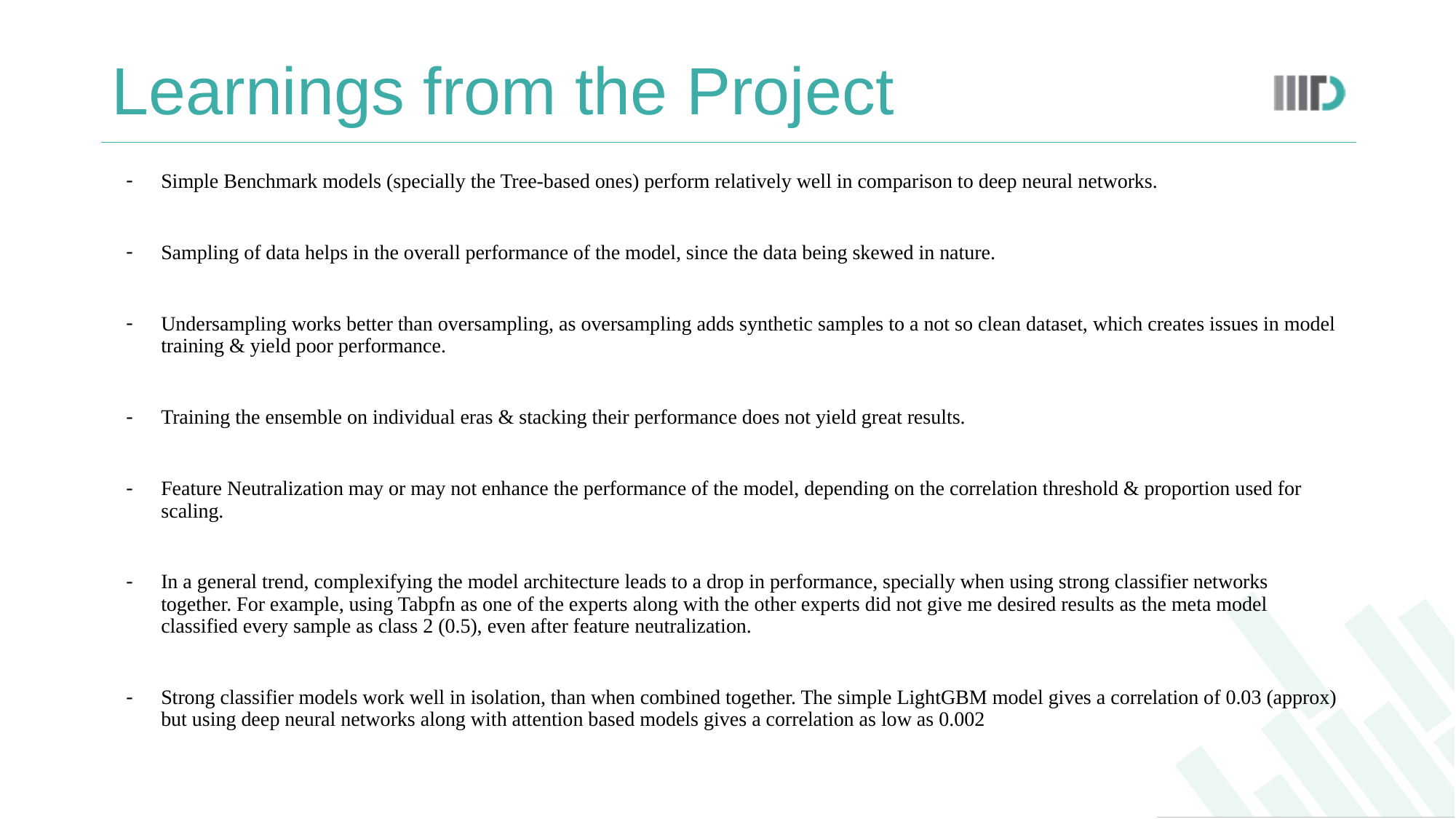

# Learnings from the Project
Simple Benchmark models (specially the Tree-based ones) perform relatively well in comparison to deep neural networks.

Sampling of data helps in the overall performance of the model, since the data being skewed in nature.

Undersampling works better than oversampling, as oversampling adds synthetic samples to a not so clean dataset, which creates issues in model training & yield poor performance.

Training the ensemble on individual eras & stacking their performance does not yield great results.

Feature Neutralization may or may not enhance the performance of the model, depending on the correlation threshold & proportion used for scaling.

In a general trend, complexifying the model architecture leads to a drop in performance, specially when using strong classifier networks together. For example, using Tabpfn as one of the experts along with the other experts did not give me desired results as the meta model classified every sample as class 2 (0.5), even after feature neutralization.

Strong classifier models work well in isolation, than when combined together. The simple LightGBM model gives a correlation of 0.03 (approx) but using deep neural networks along with attention based models gives a correlation as low as 0.002